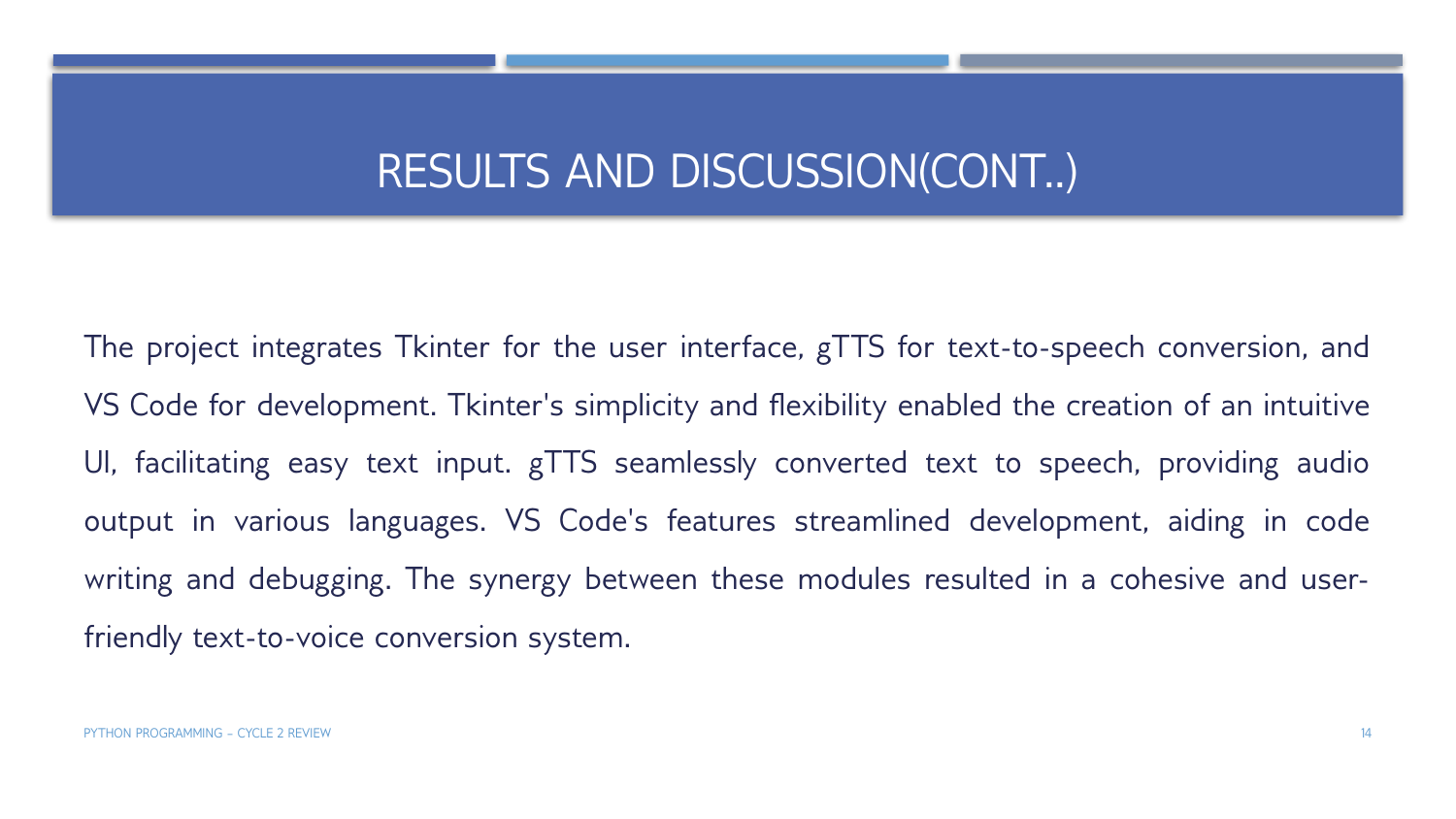

# Results and Discussion(Cont..)
The project integrates Tkinter for the user interface, gTTS for text-to-speech conversion, and VS Code for development. Tkinter's simplicity and flexibility enabled the creation of an intuitive UI, facilitating easy text input. gTTS seamlessly converted text to speech, providing audio output in various languages. VS Code's features streamlined development, aiding in code writing and debugging. The synergy between these modules resulted in a cohesive and user-friendly text-to-voice conversion system.
PYTHON PROGRAMMING – CYCLE 2 REVIEW
14